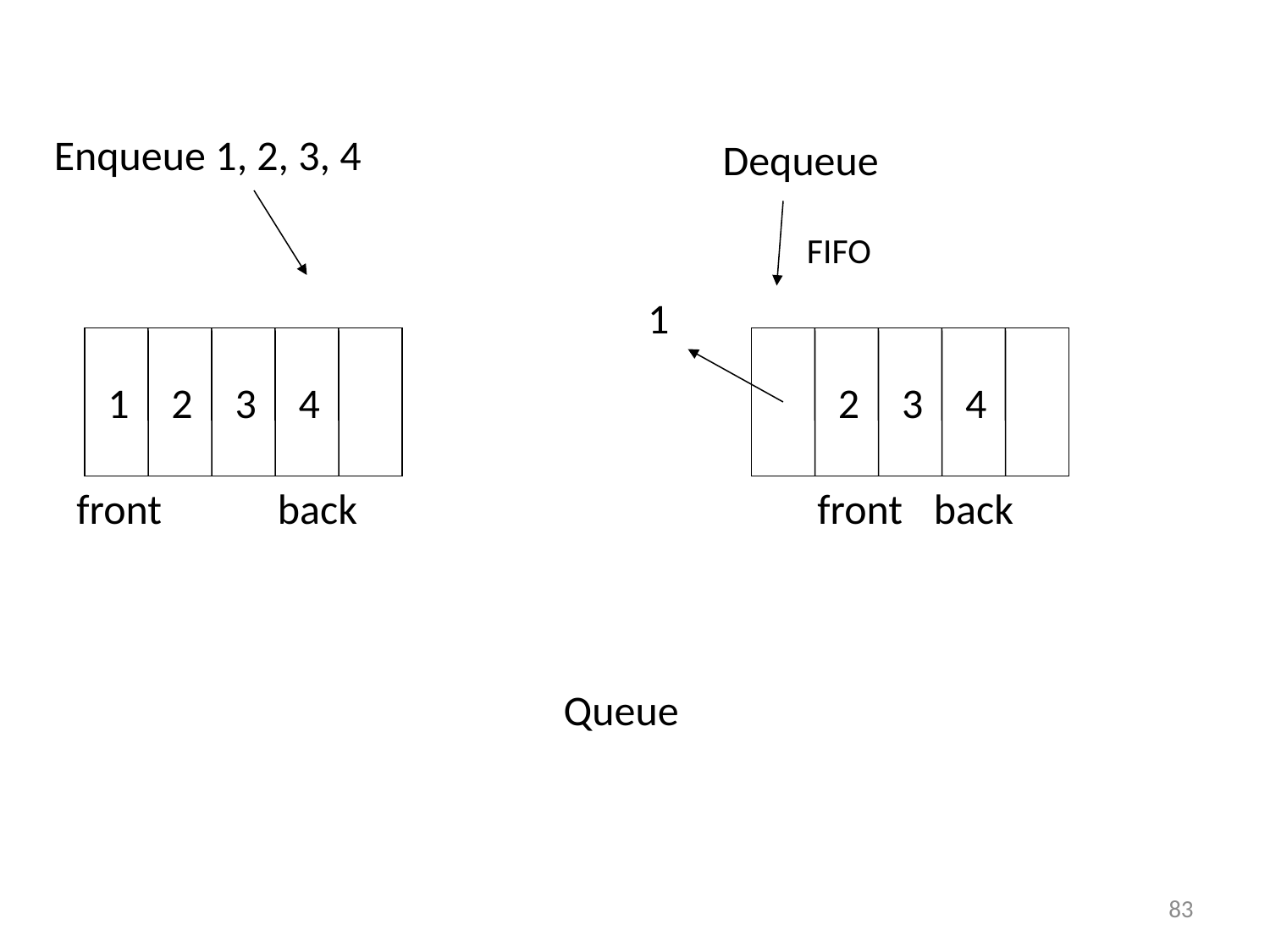

Enqueue 1, 2, 3, 4
Dequeue

FIFO
1

1
2
3
4
2
3
4
front
back
front
back
Queue
83